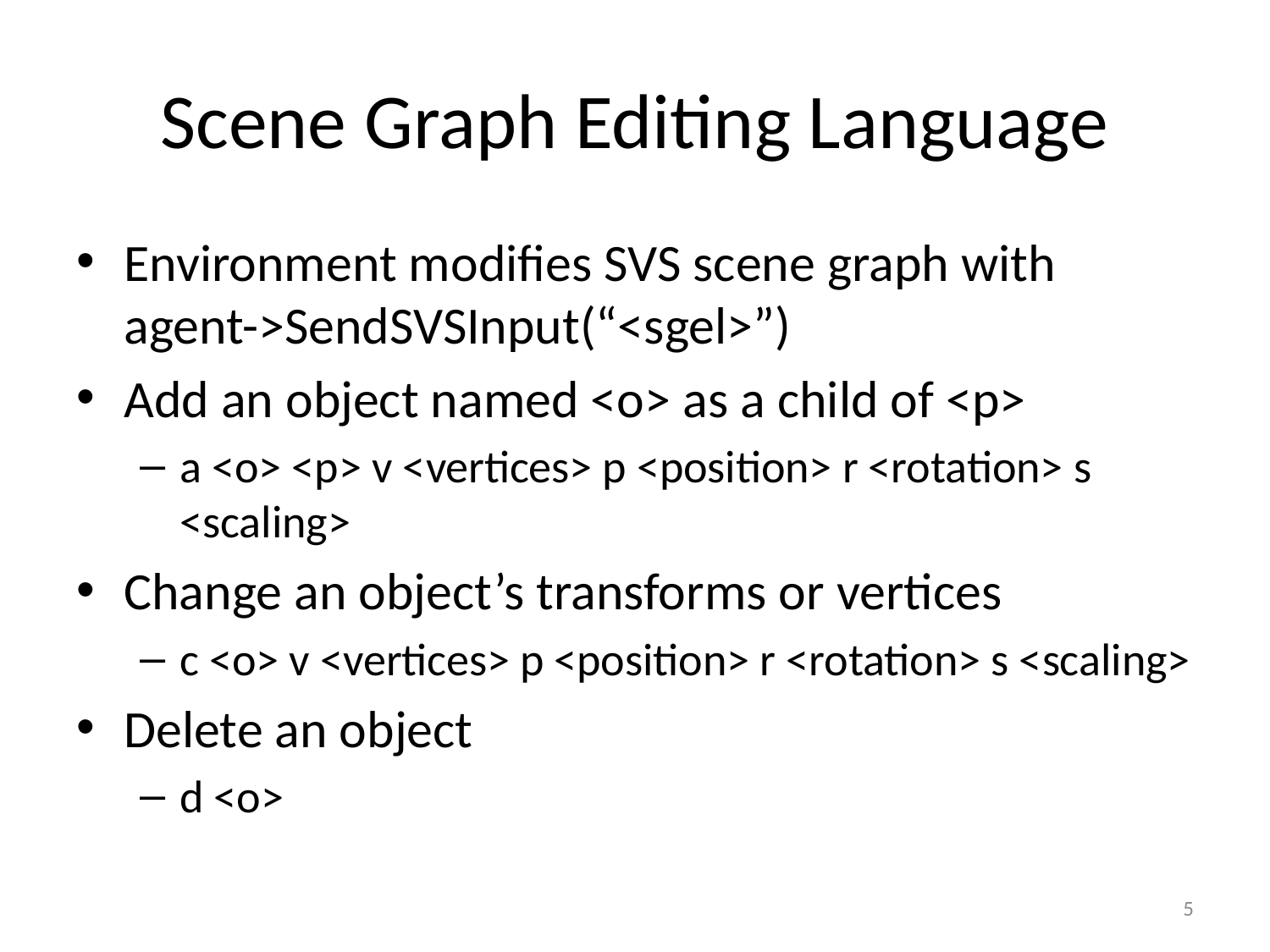

# Scene Graph Editing Language
Environment modifies SVS scene graph with agent->SendSVSInput(“<sgel>”)
Add an object named <o> as a child of <p>
a <o> <p> v <vertices> p <position> r <rotation> s <scaling>
Change an object’s transforms or vertices
c <o> v <vertices> p <position> r <rotation> s <scaling>
Delete an object
d <o>
5